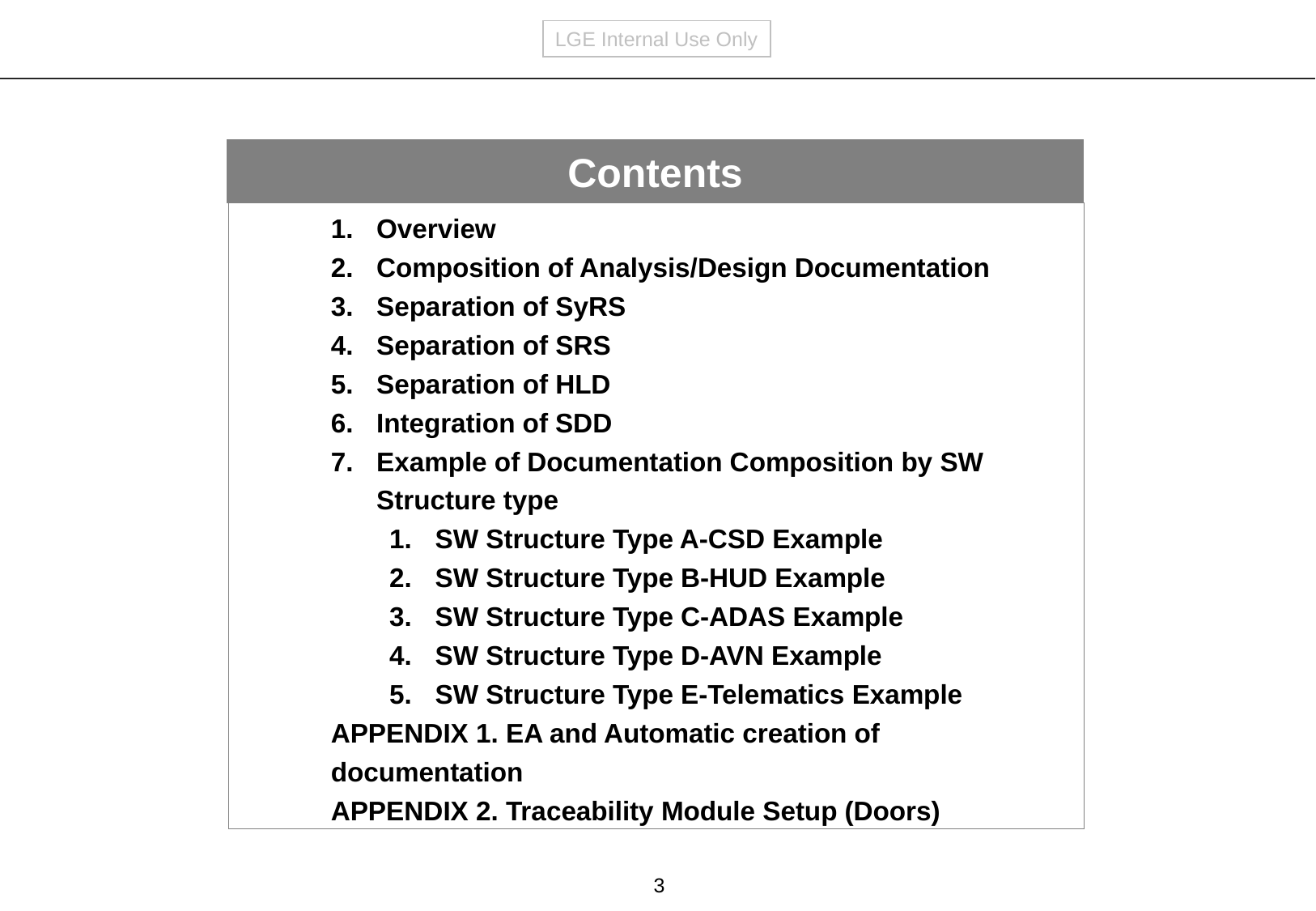

Contents
Overview
Composition of Analysis/Design Documentation
Separation of SyRS
Separation of SRS
Separation of HLD
Integration of SDD
Example of Documentation Composition by SW Structure type
SW Structure Type A-CSD Example
SW Structure Type B-HUD Example
SW Structure Type C-ADAS Example
SW Structure Type D-AVN Example
SW Structure Type E-Telematics Example
APPENDIX 1. EA and Automatic creation of documentation
APPENDIX 2. Traceability Module Setup (Doors)
3